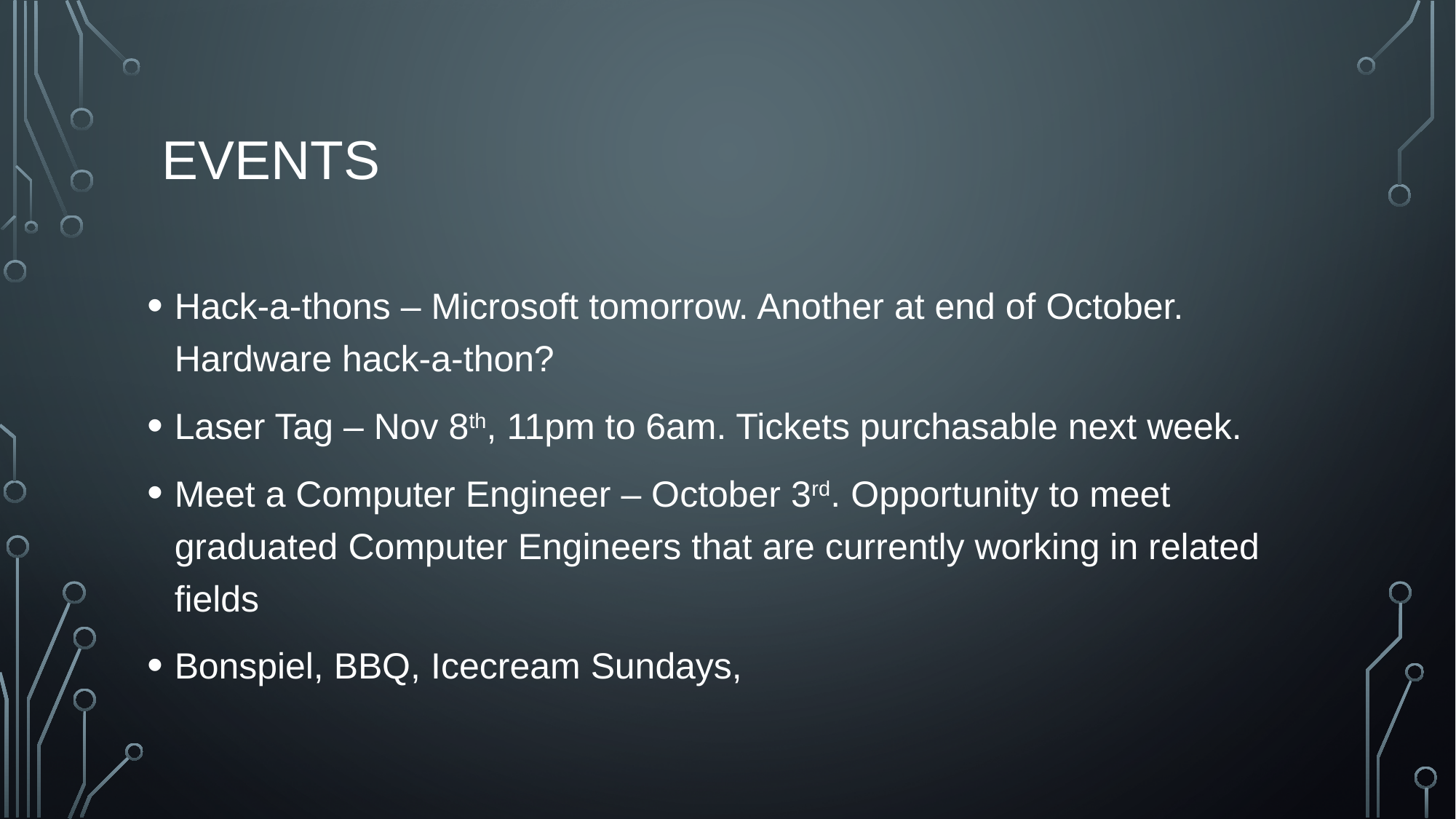

# Events
Hack-a-thons – Microsoft tomorrow. Another at end of October. Hardware hack-a-thon?
Laser Tag – Nov 8th, 11pm to 6am. Tickets purchasable next week.
Meet a Computer Engineer – October 3rd. Opportunity to meet graduated Computer Engineers that are currently working in related fields
Bonspiel, BBQ, Icecream Sundays,